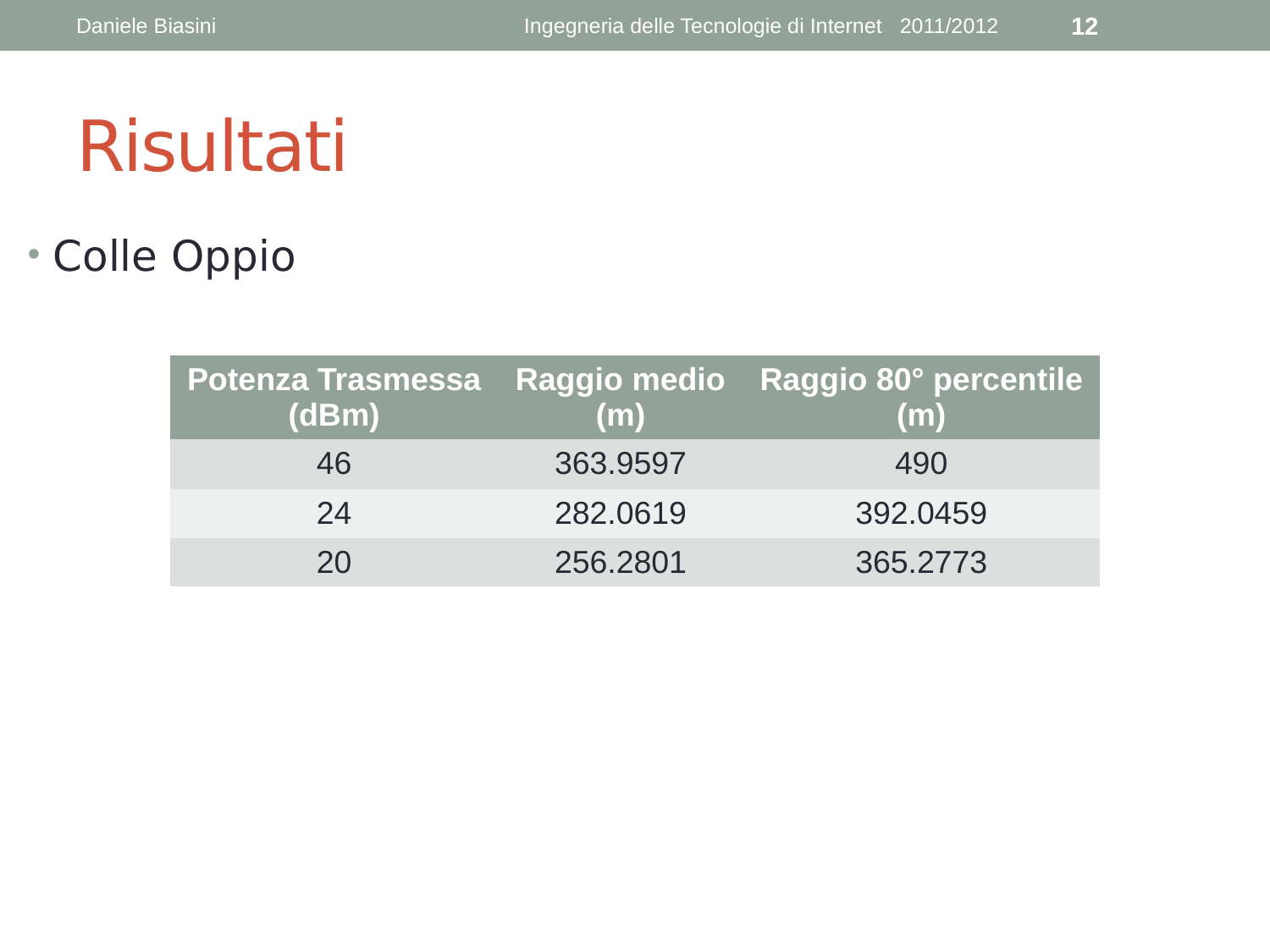

Daniele Biasini
Ingegneria delle Tecnologie di Internet   2011/2012
12
# Risultati
Colle Oppio

| Potenza Trasmessa (dBm) | Raggio medio (m) | Raggio 80° percentile (m) |
| --- | --- | --- |
| 46 | 363.9597 | 490 |
| 24 | 282.0619 | 392.0459 |
| 20 | 256.2801 | 365.2773 |